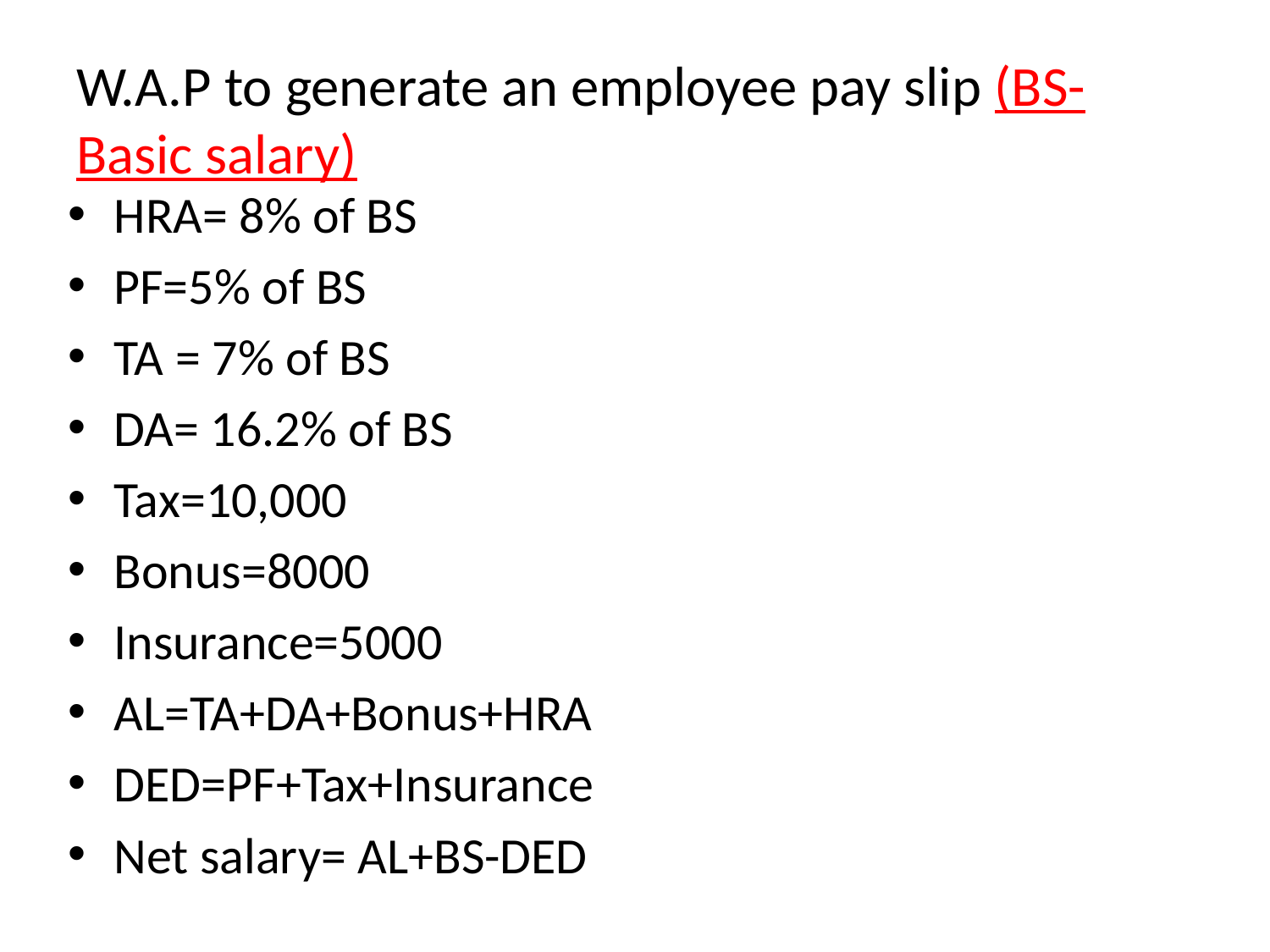

# W.A.P to generate an employee pay slip (BS- Basic salary)
HRA= 8% of BS
PF=5% of BS
TA = 7% of BS
DA= 16.2% of BS
Tax=10,000
Bonus=8000
Insurance=5000
AL=TA+DA+Bonus+HRA
DED=PF+Tax+Insurance
Net salary= AL+BS-DED